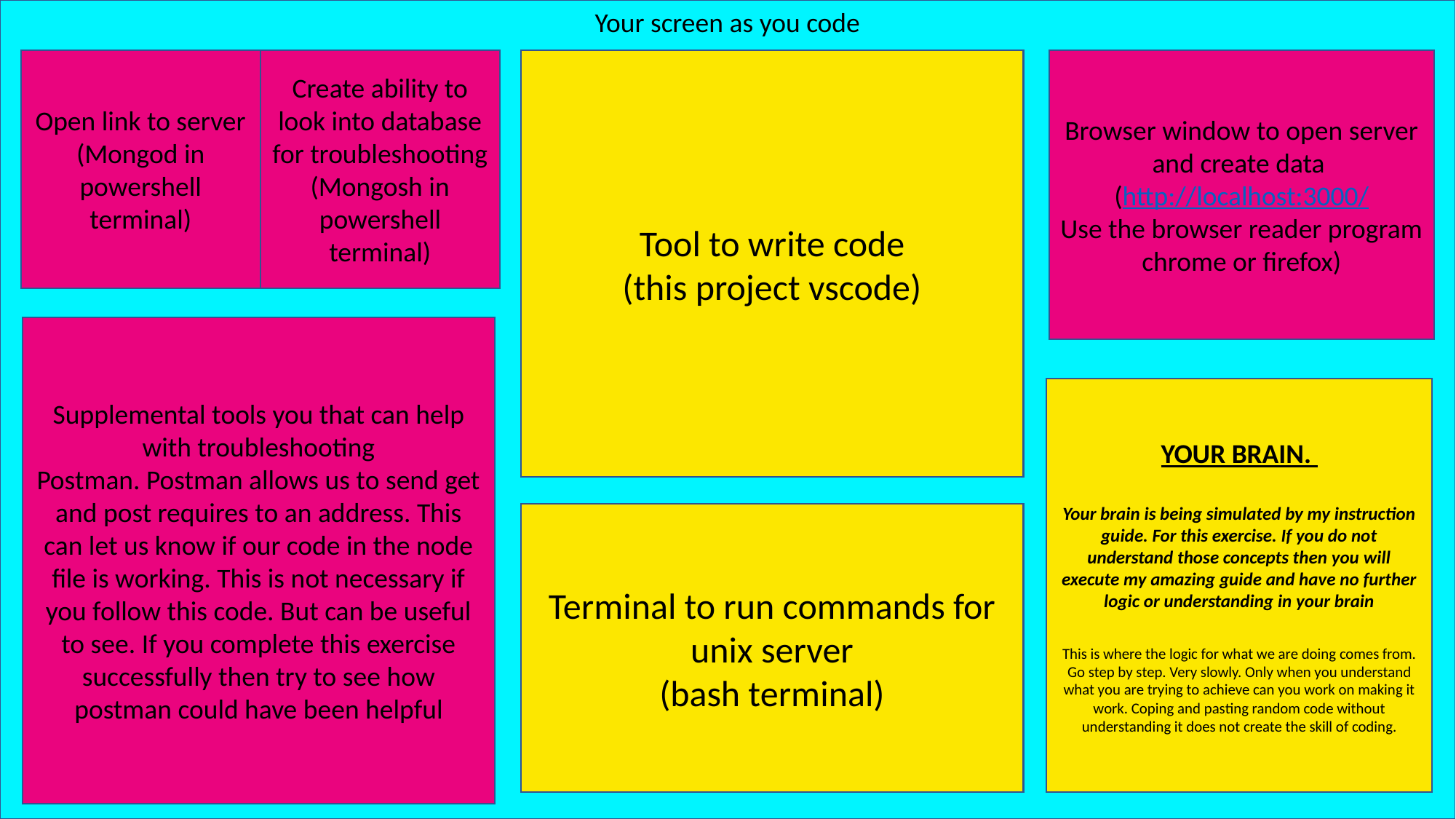

Your screen as you code
Create ability to look into database for troubleshooting
(Mongosh in powershell terminal)
Tool to write code
(this project vscode)
Browser window to open server and create data
(http://localhost:3000/
Use the browser reader program chrome or firefox)
Open link to server
(Mongod in powershell terminal)
Supplemental tools you that can help with troubleshooting
Postman. Postman allows us to send get and post requires to an address. This can let us know if our code in the node file is working. This is not necessary if you follow this code. But can be useful to see. If you complete this exercise successfully then try to see how postman could have been helpful
YOUR BRAIN.

Your brain is being simulated by my instruction guide. For this exercise. If you do not understand those concepts then you will execute my amazing guide and have no further logic or understanding in your brain

This is where the logic for what we are doing comes from. Go step by step. Very slowly. Only when you understand what you are trying to achieve can you work on making it work. Coping and pasting random code without understanding it does not create the skill of coding.
Terminal to run commands for unix server
(bash terminal)